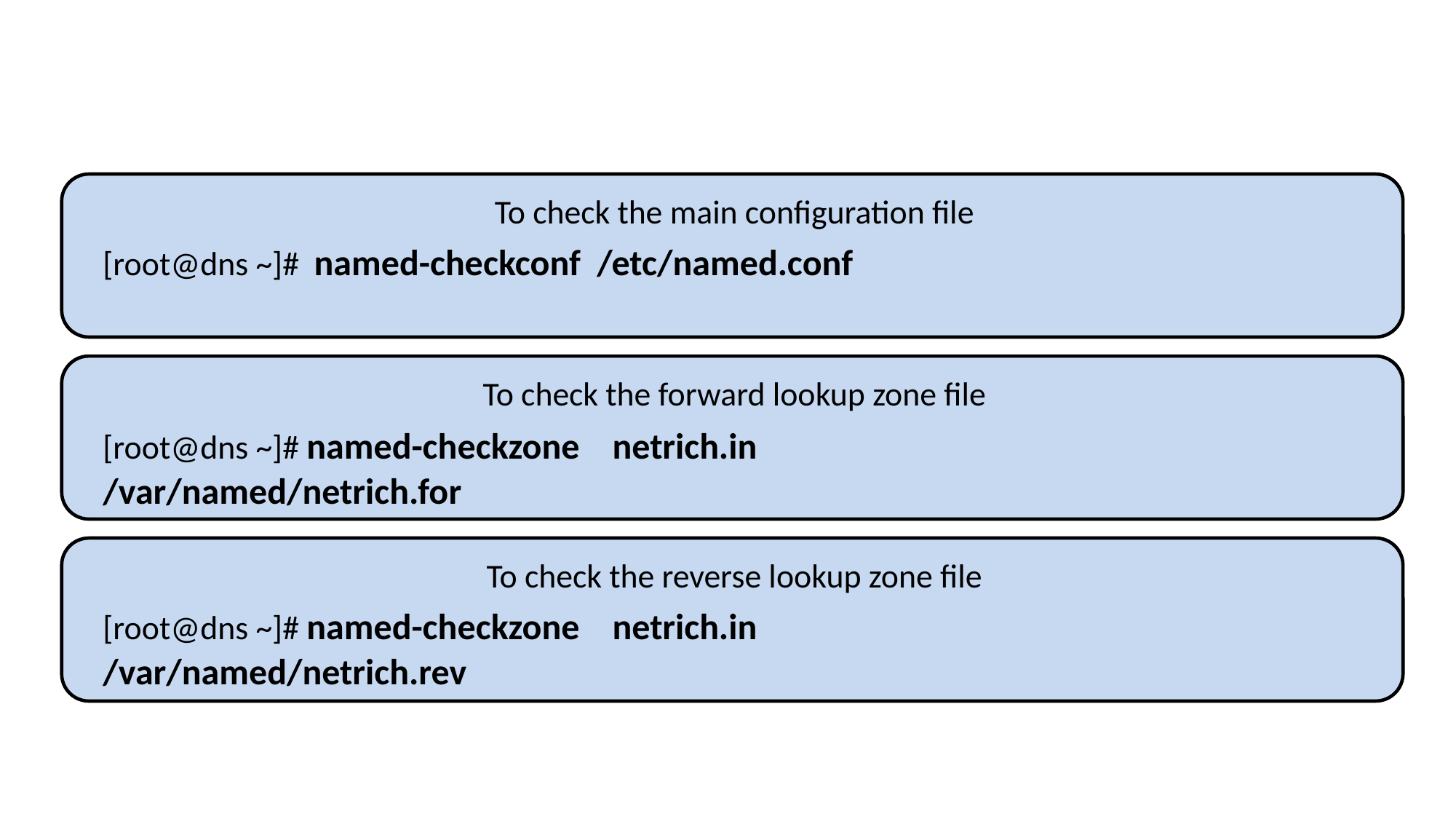

# Checking the Configuration

To check the main configuration file
[root@dns ~]#  named-checkconf  /etc/named.conf

To check the forward lookup zone file
[root@dns ~]# named-checkzone    netrich.in  		            /var/named/netrich.for

To check the reverse lookup zone file
[root@dns ~]# named-checkzone    netrich.in 		           /var/named/netrich.rev